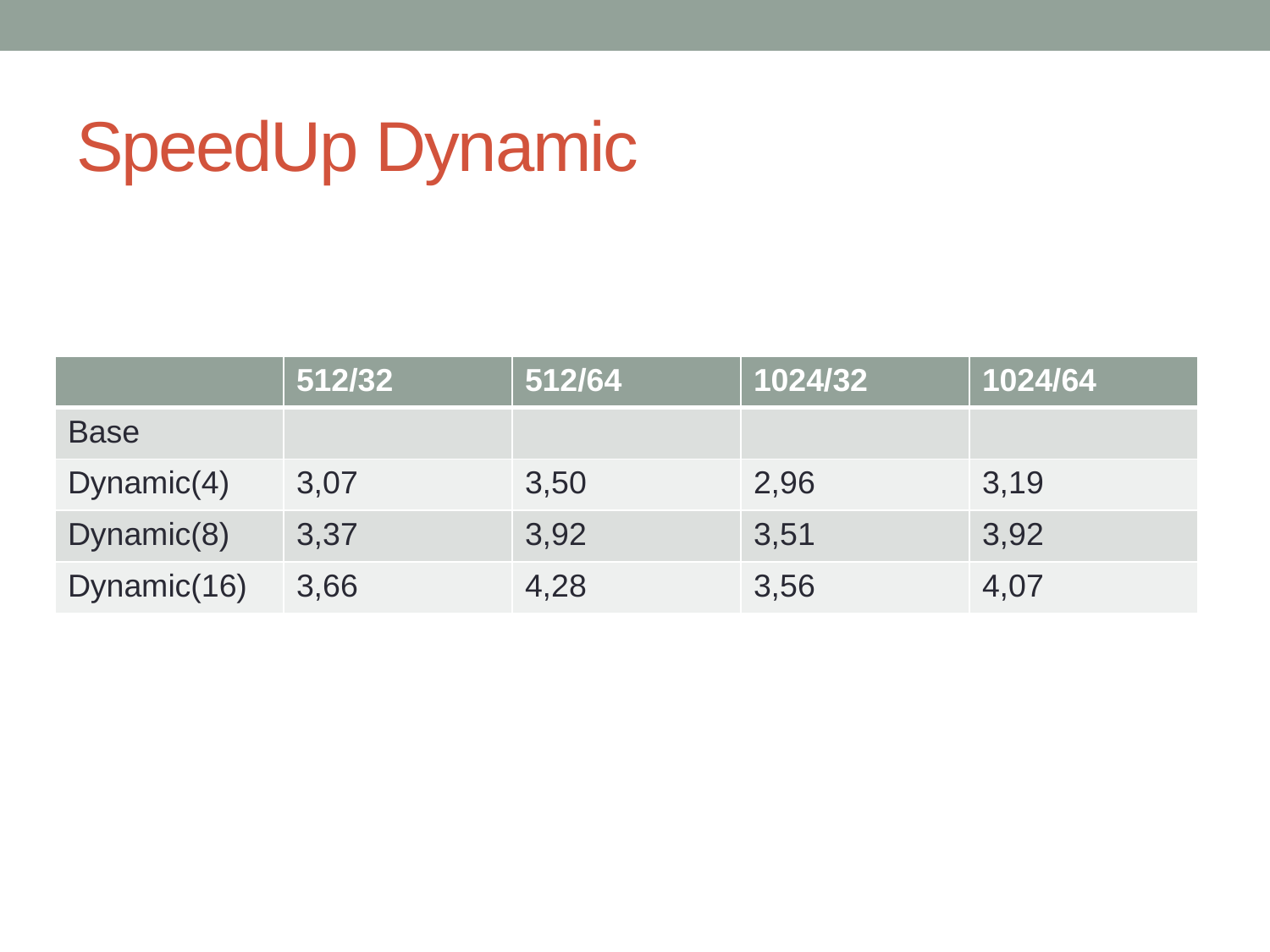

# SpeedUp Dynamic
|  | 512/32 | 512/64 | 1024/32 | 1024/64 |
| --- | --- | --- | --- | --- |
| Base |  |  |  |  |
| Dynamic(4) | 3,07 | 3,50 | 2,96 | 3,19 |
| Dynamic(8) | 3,37 | 3,92 | 3,51 | 3,92 |
| Dynamic(16) | 3,66 | 4,28 | 3,56 | 4,07 |